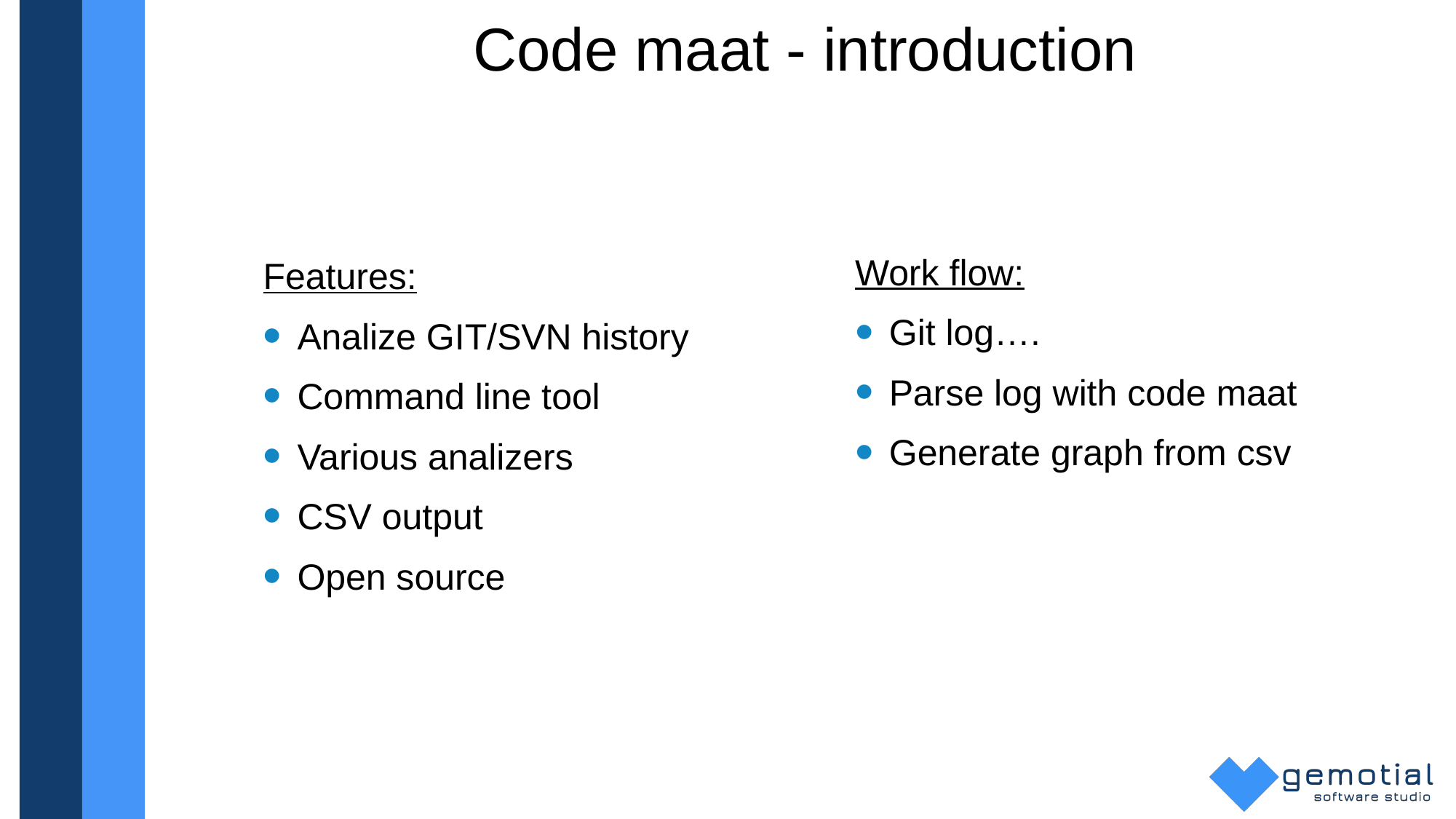

# Code maat - introduction
Features:
Analize GIT/SVN history
Command line tool
Various analizers
CSV output
Open source
Work flow:
Git log….
Parse log with code maat
Generate graph from csv